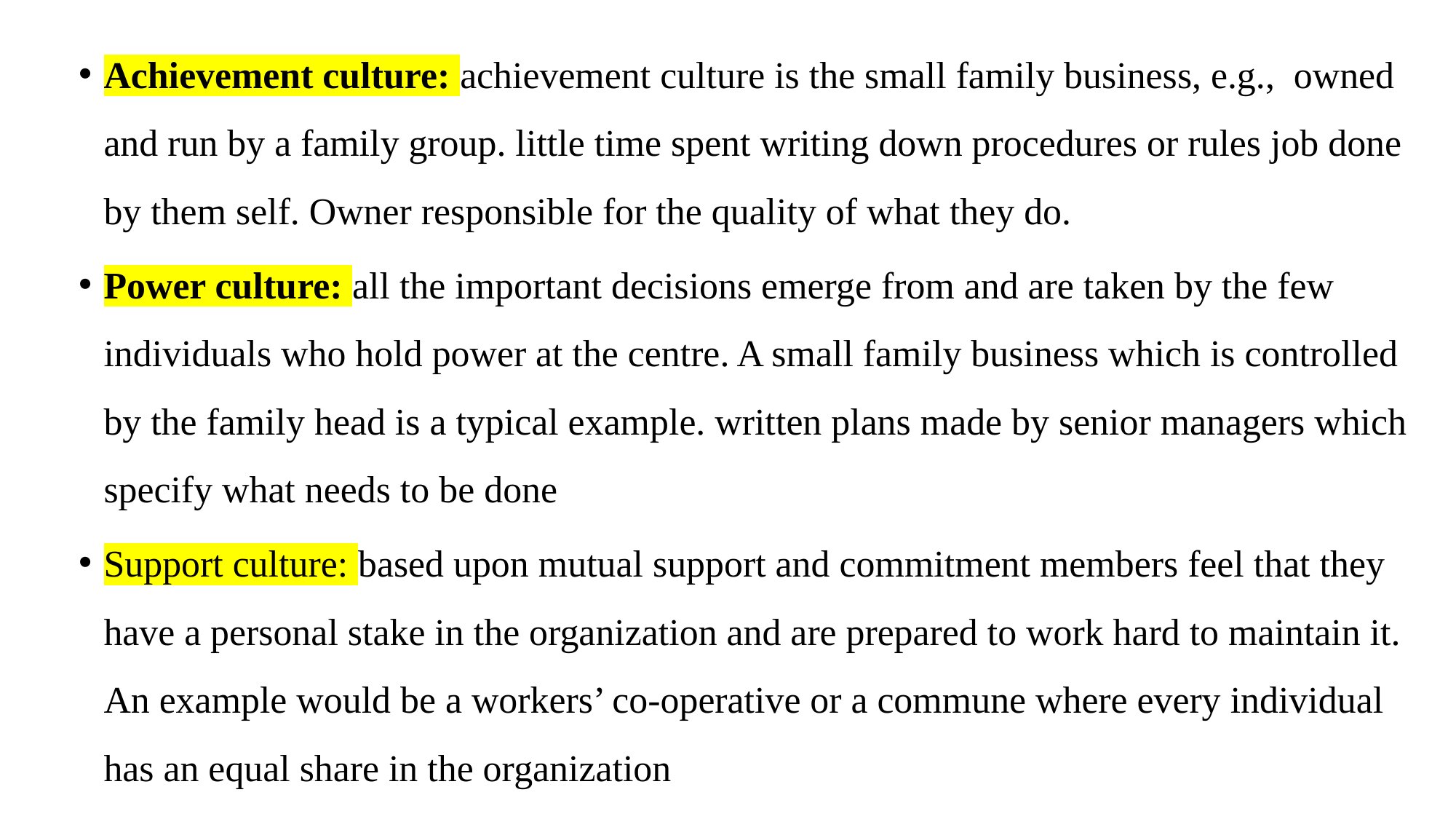

Achievement culture: achievement culture is the small family business, e.g.,  owned and run by a family group. little time spent writing down procedures or rules job done by them self. Owner responsible for the quality of what they do.
Power culture: all the important decisions emerge from and are taken by the few individuals who hold power at the centre. A small family business which is controlled by the family head is a typical example. written plans made by senior managers which specify what needs to be done
Support culture: based upon mutual support and commitment members feel that they have a personal stake in the organization and are prepared to work hard to maintain it. An example would be a workers’ co-operative or a commune where every individual has an equal share in the organization